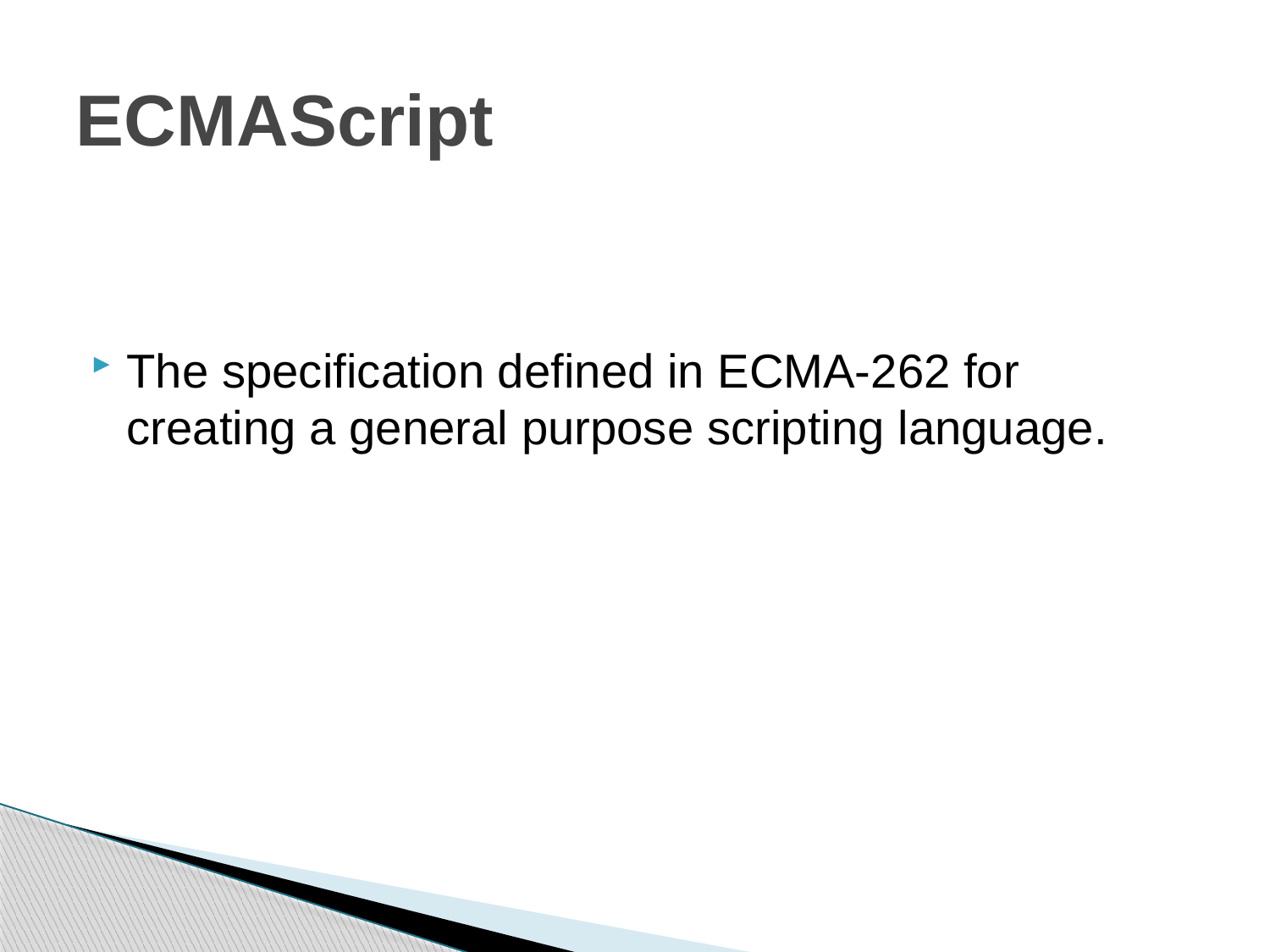

# ECMAScript

The specification defined in ECMA-262 for creating a general purpose scripting language.